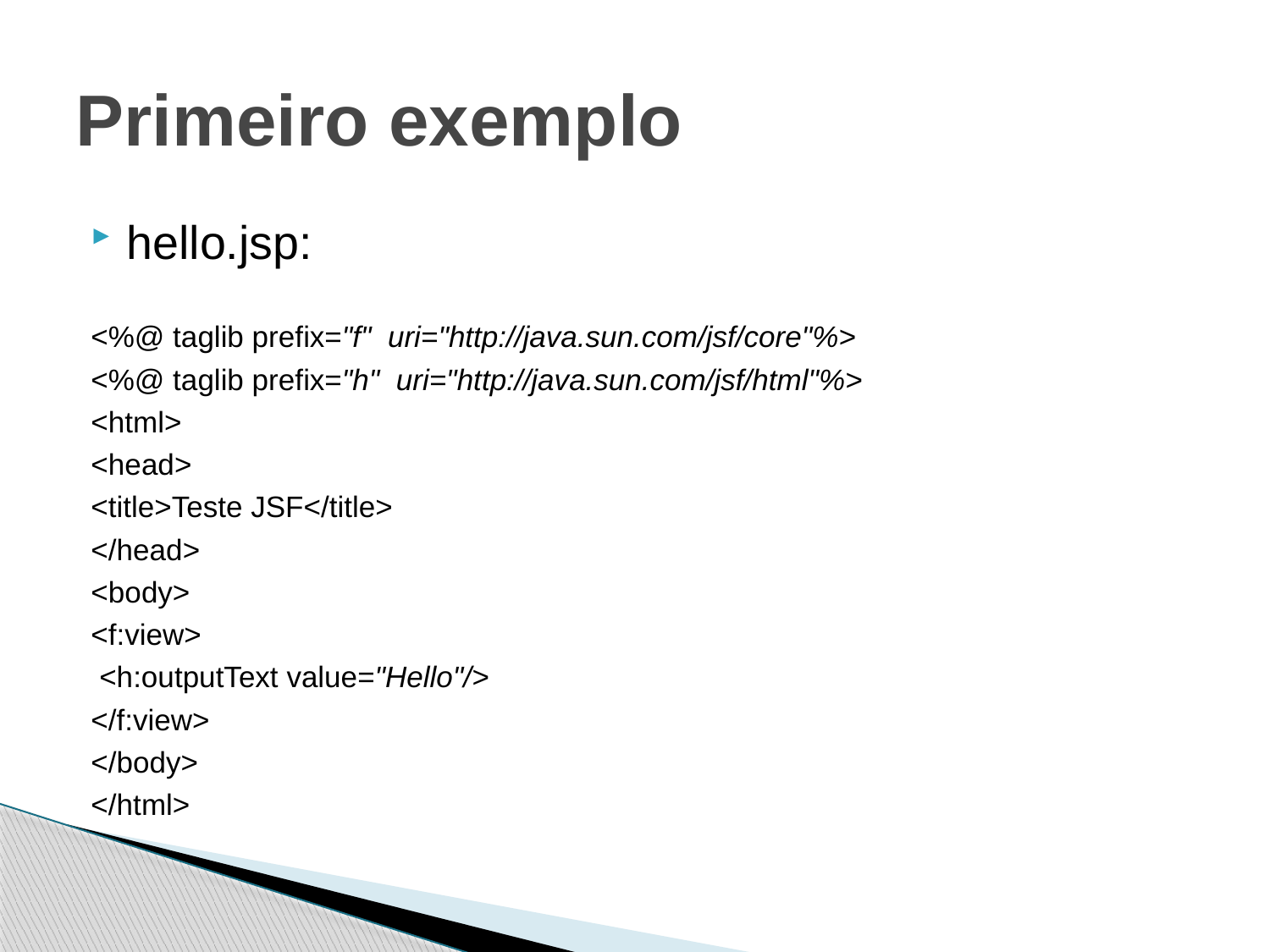

# Primeiro exemplo
hello.jsp:

<%@ taglib prefix="f"  uri="http://java.sun.com/jsf/core"%>
<%@ taglib prefix="h"  uri="http://java.sun.com/jsf/html"%>
<html>
<head>
<title>Teste JSF</title>
</head>
<body>
<f:view>
 <h:outputText value="Hello"/>
</f:view>
</body>
</html>